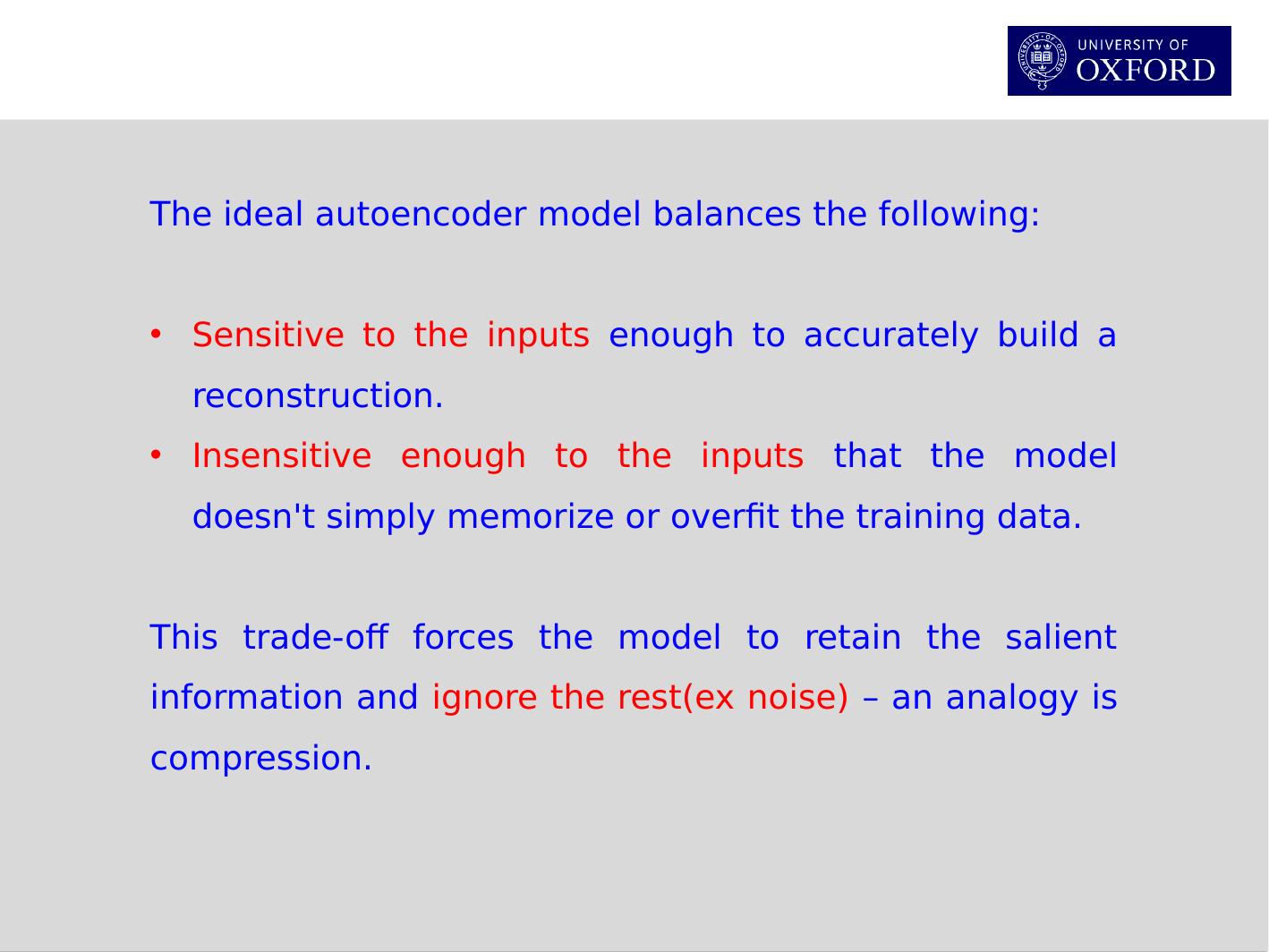

The ideal autoencoder model balances the following:

Sensitive to the inputs enough to accurately build a reconstruction.
Insensitive enough to the inputs that the model doesn't simply memorize or overfit the training data.

This trade-off forces the model to retain the salient information and ignore the rest(ex noise) – an analogy is compression.